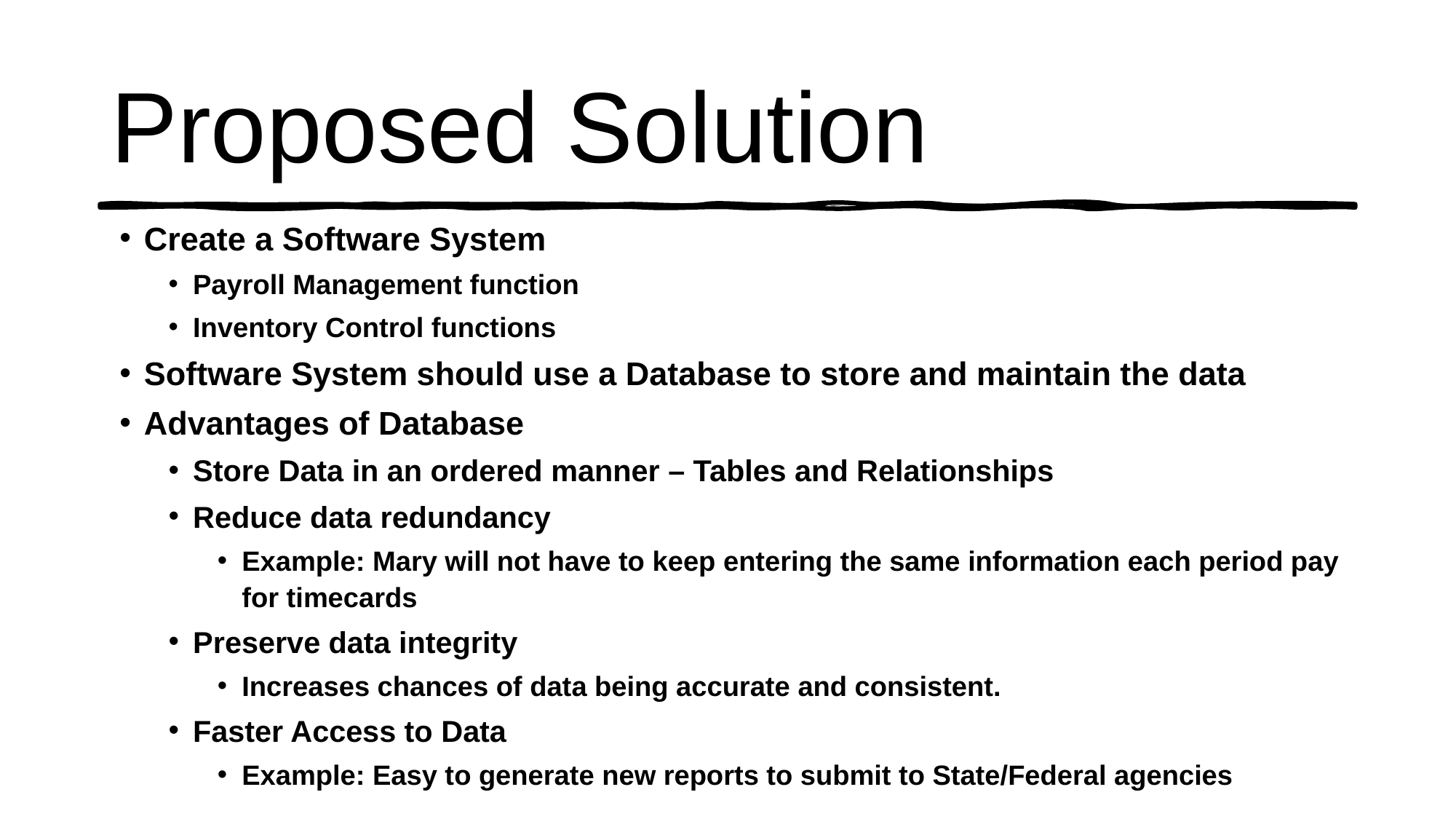

# Proposed Solution
Create a Software System
Payroll Management function
Inventory Control functions
Software System should use a Database to store and maintain the data
Advantages of Database
Store Data in an ordered manner – Tables and Relationships
Reduce data redundancy
Example: Mary will not have to keep entering the same information each period pay for timecards
Preserve data integrity
Increases chances of data being accurate and consistent.
Faster Access to Data
Example: Easy to generate new reports to submit to State/Federal agencies